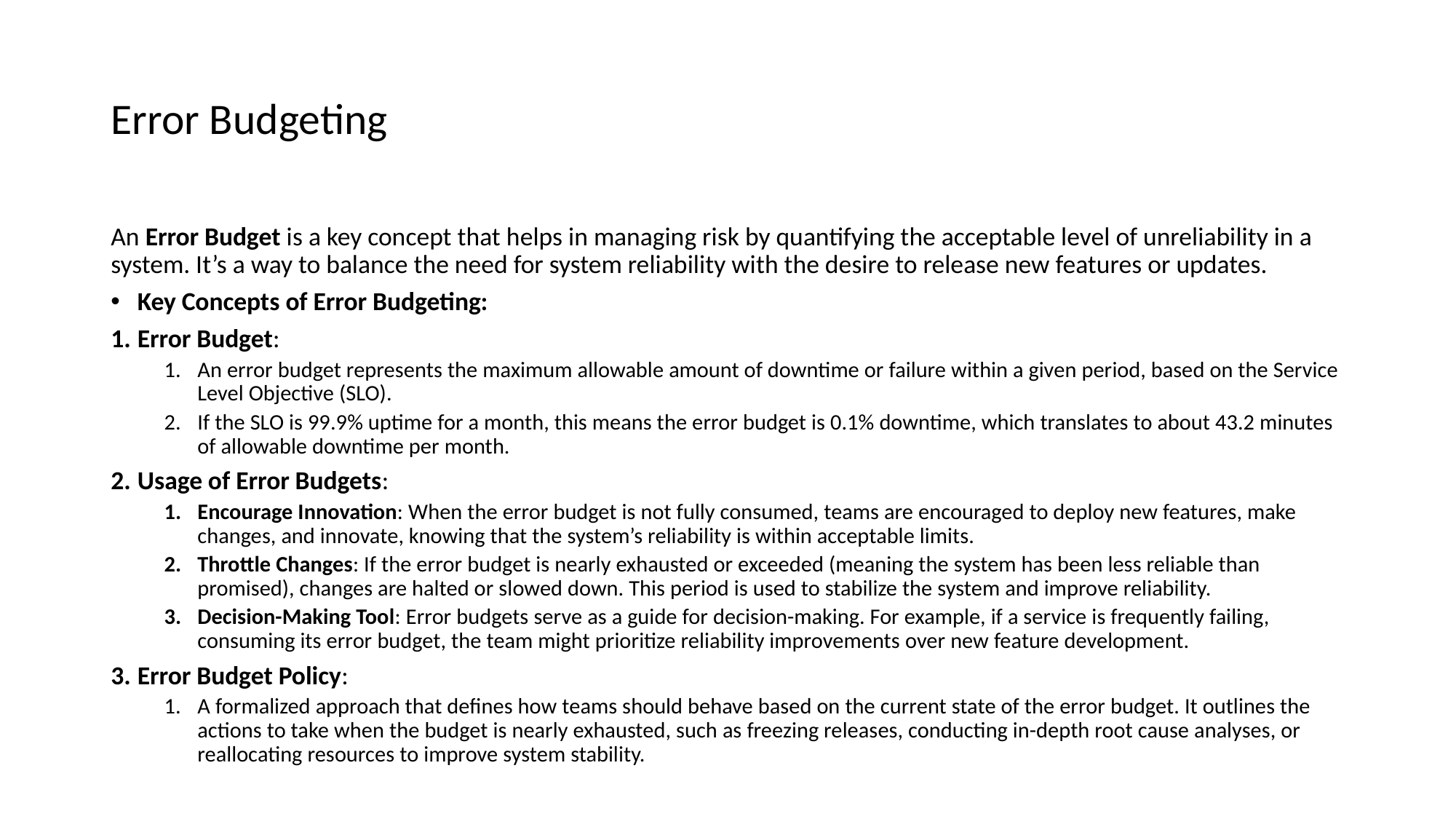

# Error Budgeting
An Error Budget is a key concept that helps in managing risk by quantifying the acceptable level of unreliability in a system. It’s a way to balance the need for system reliability with the desire to release new features or updates.
Key Concepts of Error Budgeting:
Error Budget:
An error budget represents the maximum allowable amount of downtime or failure within a given period, based on the Service Level Objective (SLO).
If the SLO is 99.9% uptime for a month, this means the error budget is 0.1% downtime, which translates to about 43.2 minutes of allowable downtime per month.
Usage of Error Budgets:
Encourage Innovation: When the error budget is not fully consumed, teams are encouraged to deploy new features, make changes, and innovate, knowing that the system’s reliability is within acceptable limits.
Throttle Changes: If the error budget is nearly exhausted or exceeded (meaning the system has been less reliable than promised), changes are halted or slowed down. This period is used to stabilize the system and improve reliability.
Decision-Making Tool: Error budgets serve as a guide for decision-making. For example, if a service is frequently failing, consuming its error budget, the team might prioritize reliability improvements over new feature development.
Error Budget Policy:
A formalized approach that defines how teams should behave based on the current state of the error budget. It outlines the actions to take when the budget is nearly exhausted, such as freezing releases, conducting in-depth root cause analyses, or reallocating resources to improve system stability.